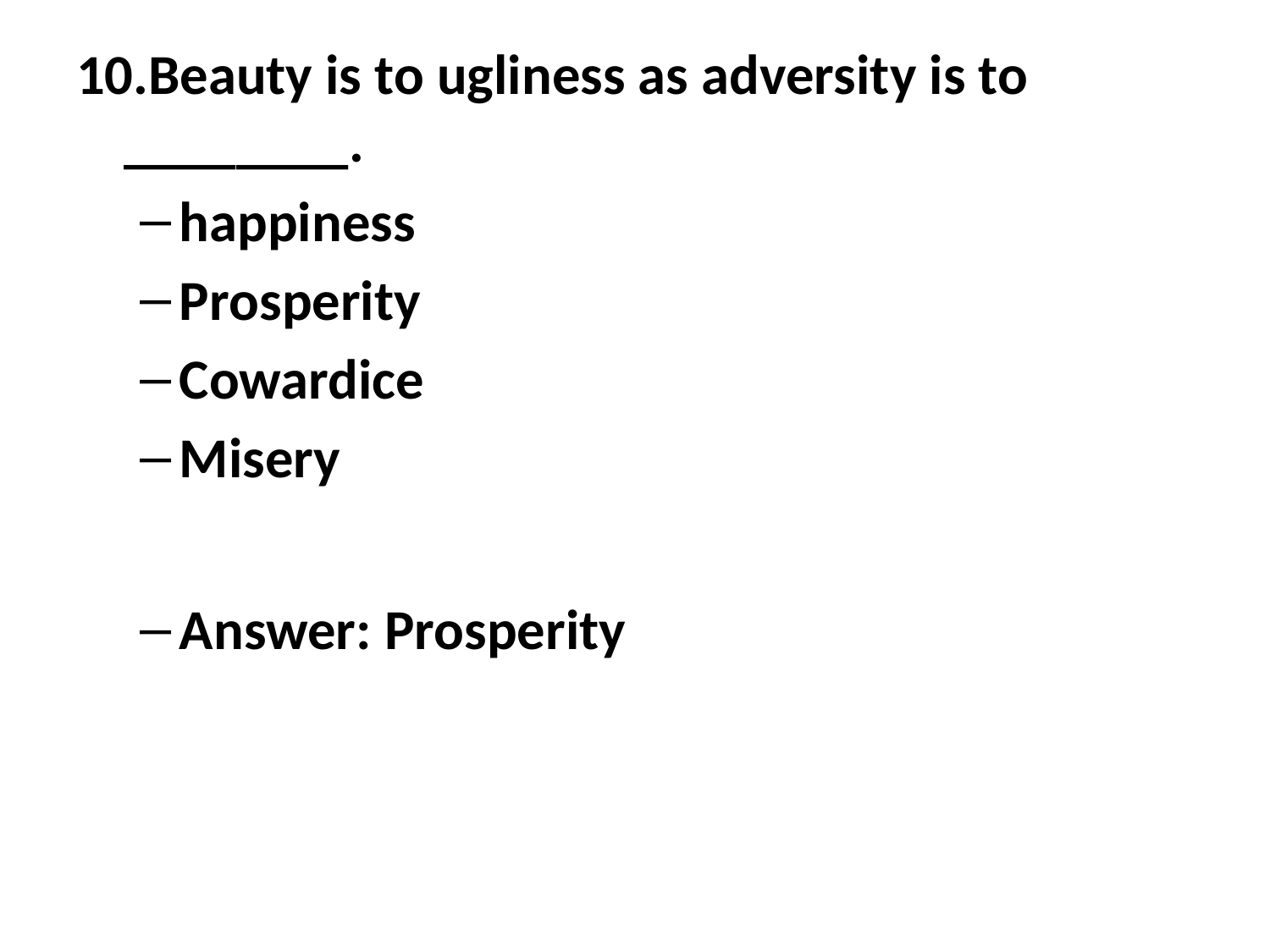

10.Beauty is to ugliness as adversity is to ________.
happiness
Prosperity
Cowardice
Misery

Answer: Prosperity